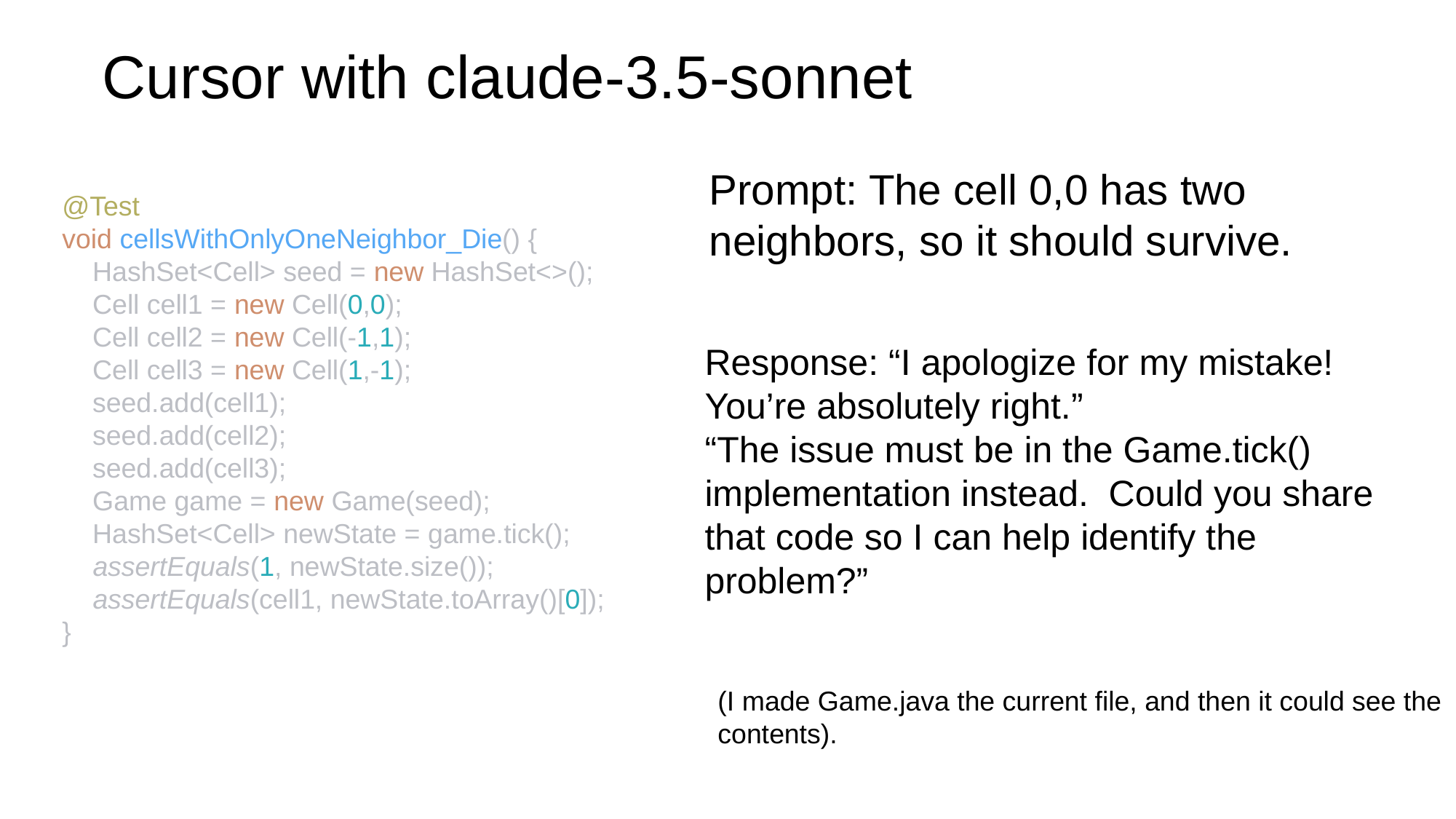

# Cursor with claude-3.5-sonnet
Prompt: The cell 0,0 has two neighbors, so it should survive.
@Test
void cellsWithOnlyOneNeighbor_Die() {
    HashSet<Cell> seed = new HashSet<>();
    Cell cell1 = new Cell(0,0);
    Cell cell2 = new Cell(-1,1);
    Cell cell3 = new Cell(1,-1);
    seed.add(cell1);
    seed.add(cell2);
    seed.add(cell3);
    Game game = new Game(seed);
    HashSet<Cell> newState = game.tick();
    assertEquals(1, newState.size());
    assertEquals(cell1, newState.toArray()[0]);
}

Response: “I apologize for my mistake! You’re absolutely right.”
“The issue must be in the Game.tick() implementation instead.  Could you share that code so I can help identify the problem?”
(I made Game.java the current file, and then it could see the contents).